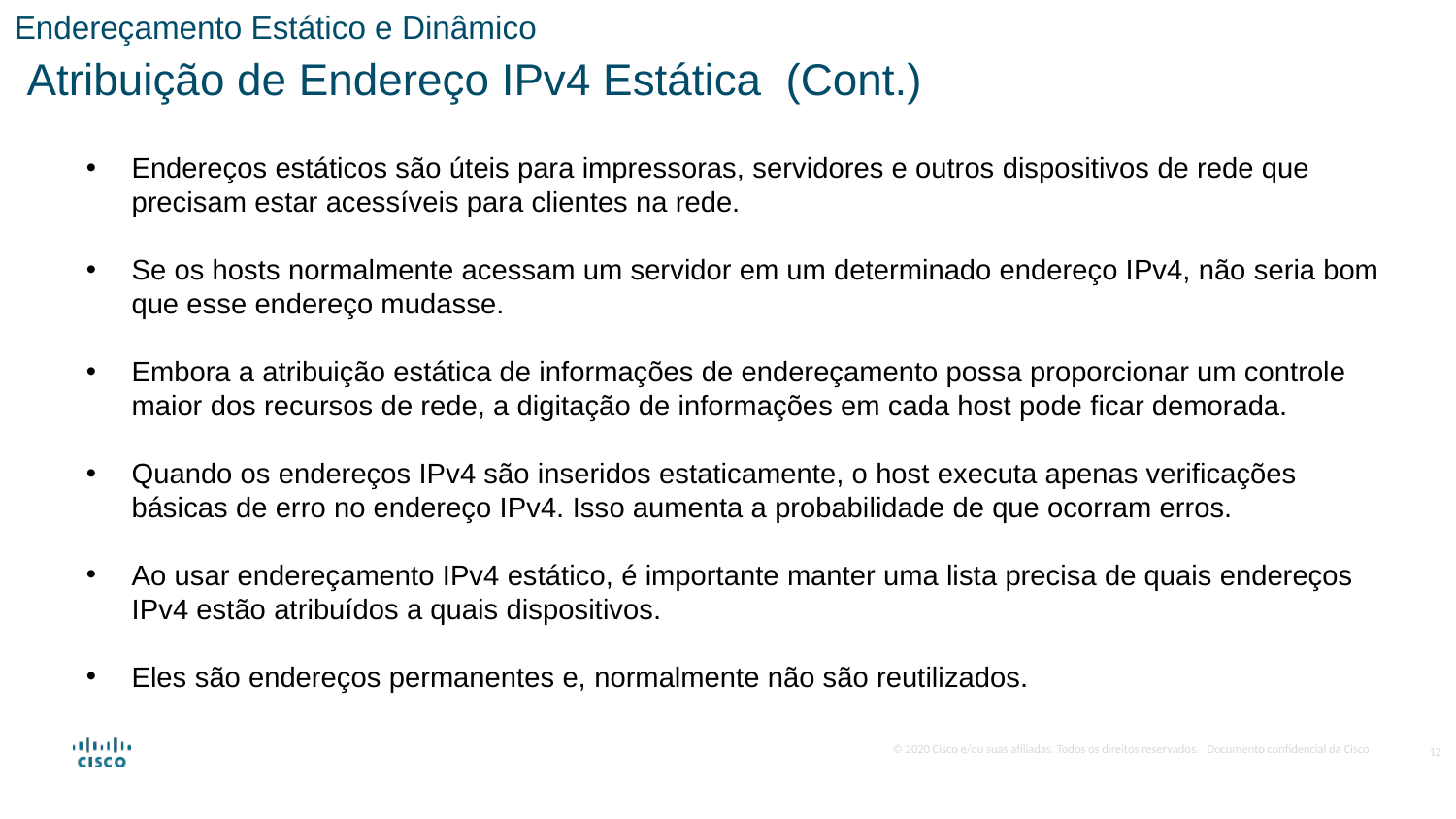

Endereçamento Estático e Dinâmico
 Atribuição de Endereço IPv4 Estática  (Cont.)
Endereços estáticos são úteis para impressoras, servidores e outros dispositivos de rede que precisam estar acessíveis para clientes na rede.

Se os hosts normalmente acessam um servidor em um determinado endereço IPv4, não seria bom que esse endereço mudasse.

Embora a atribuição estática de informações de endereçamento possa proporcionar um controle maior dos recursos de rede, a digitação de informações em cada host pode ficar demorada.

Quando os endereços IPv4 são inseridos estaticamente, o host executa apenas verificações básicas de erro no endereço IPv4. Isso aumenta a probabilidade de que ocorram erros.

Ao usar endereçamento IPv4 estático, é importante manter uma lista precisa de quais endereços IPv4 estão atribuídos a quais dispositivos.

Eles são endereços permanentes e, normalmente não são reutilizados.
12